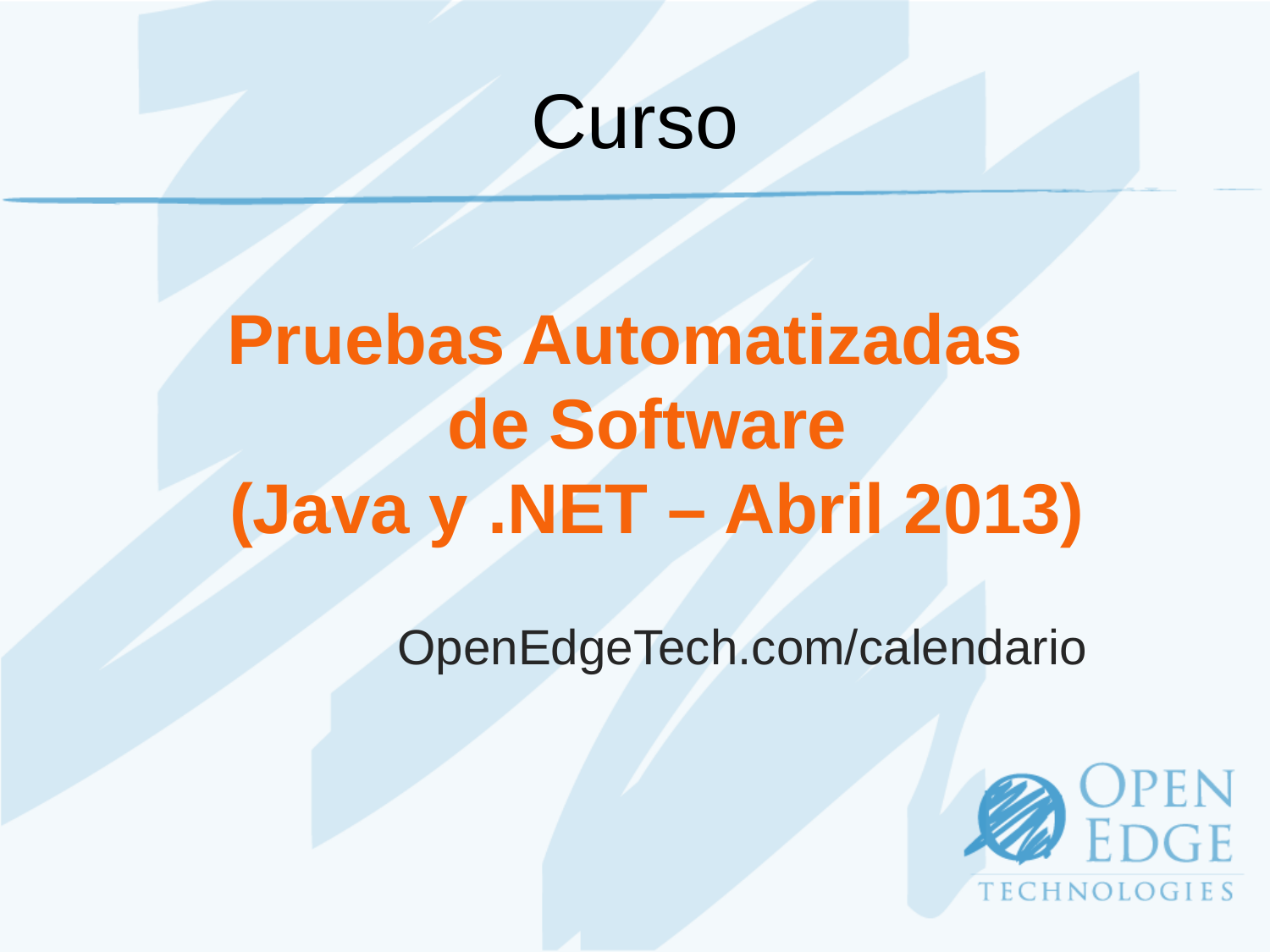

# Curso
Pruebas Automatizadas
de Software
(Java y .NET – Abril 2013)

OpenEdgeTech.com/calendario